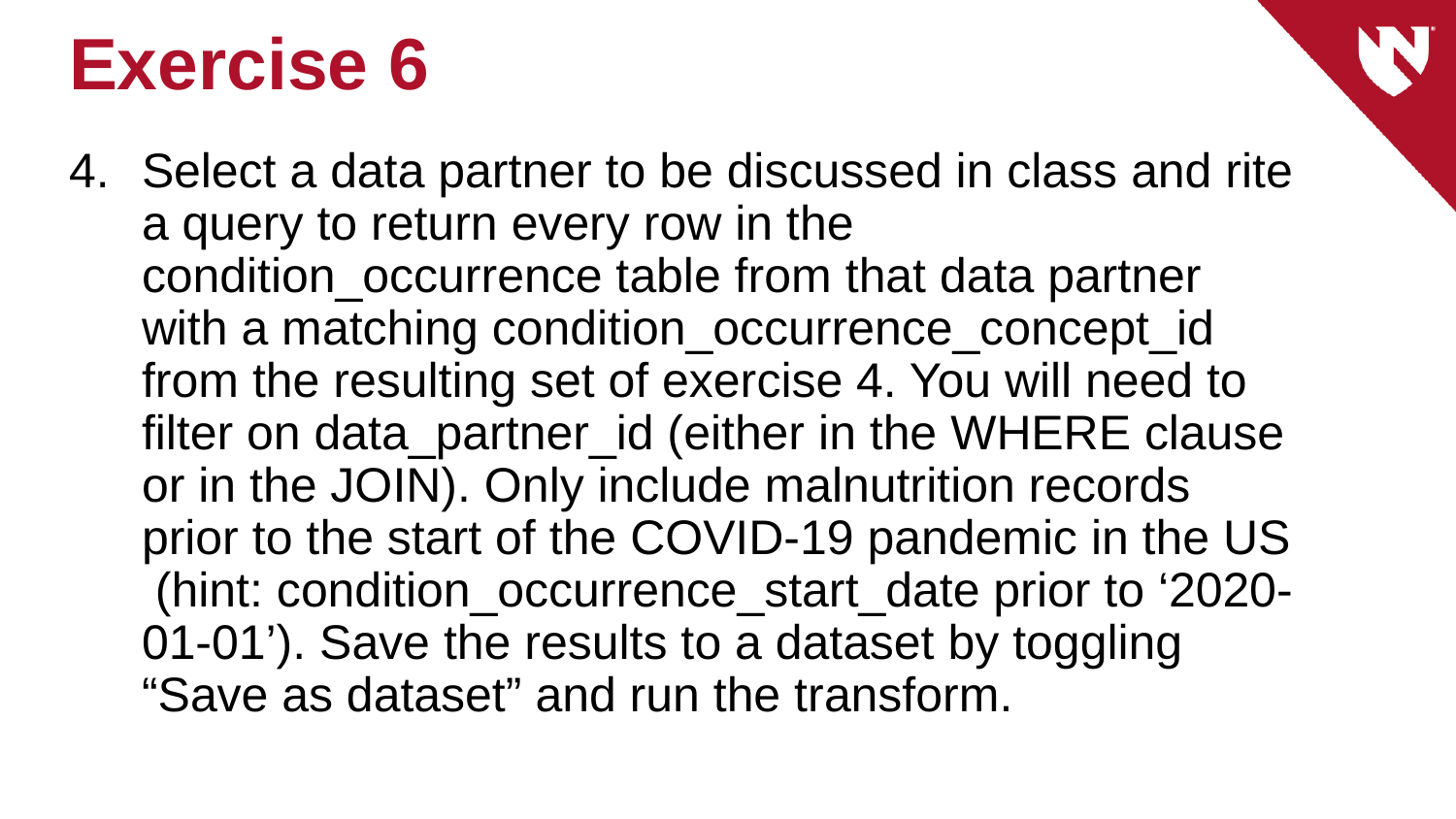

# Exercise 6
Select a data partner to be discussed in class and rite a query to return every row in the condition_occurrence table from that data partner with a matching condition_occurrence_concept_id from the resulting set of exercise 4. You will need to filter on data_partner_id (either in the WHERE clause or in the JOIN). Only include malnutrition records prior to the start of the COVID-19 pandemic in the US  (hint: condition_occurrence_start_date prior to ‘2020-01-01’). Save the results to a dataset by toggling “Save as dataset” and run the transform.